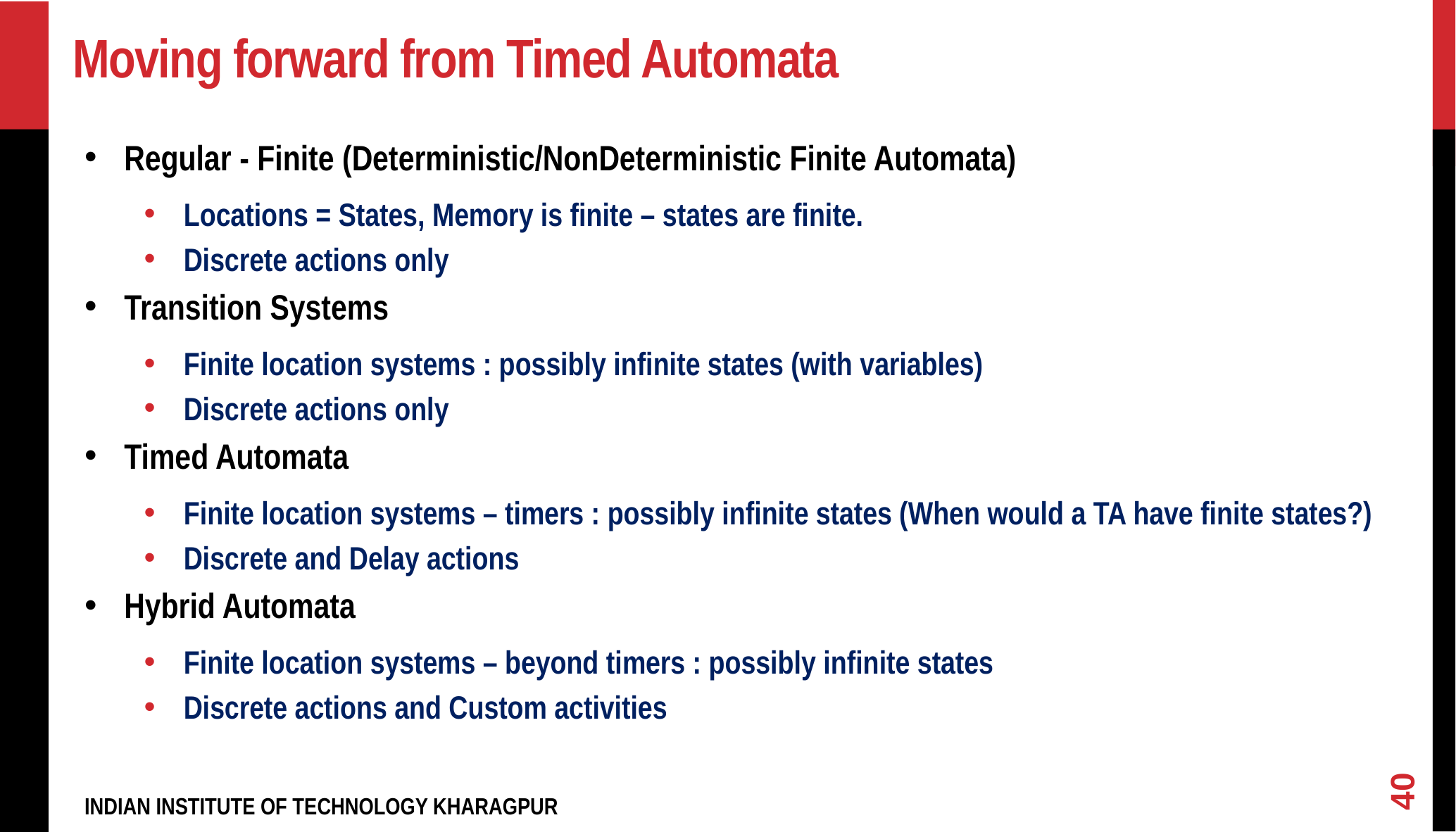

# Moving forward from Timed Automata
Regular - Finite (Deterministic/NonDeterministic Finite Automata)
Locations = States, Memory is finite – states are finite.
Discrete actions only
Transition Systems
Finite location systems : possibly infinite states (with variables)
Discrete actions only
Timed Automata
Finite location systems – timers : possibly infinite states (When would a TA have finite states?)
Discrete and Delay actions
Hybrid Automata
Finite location systems – beyond timers : possibly infinite states
Discrete actions and Custom activities

40
INDIAN INSTITUTE OF TECHNOLOGY KHARAGPUR